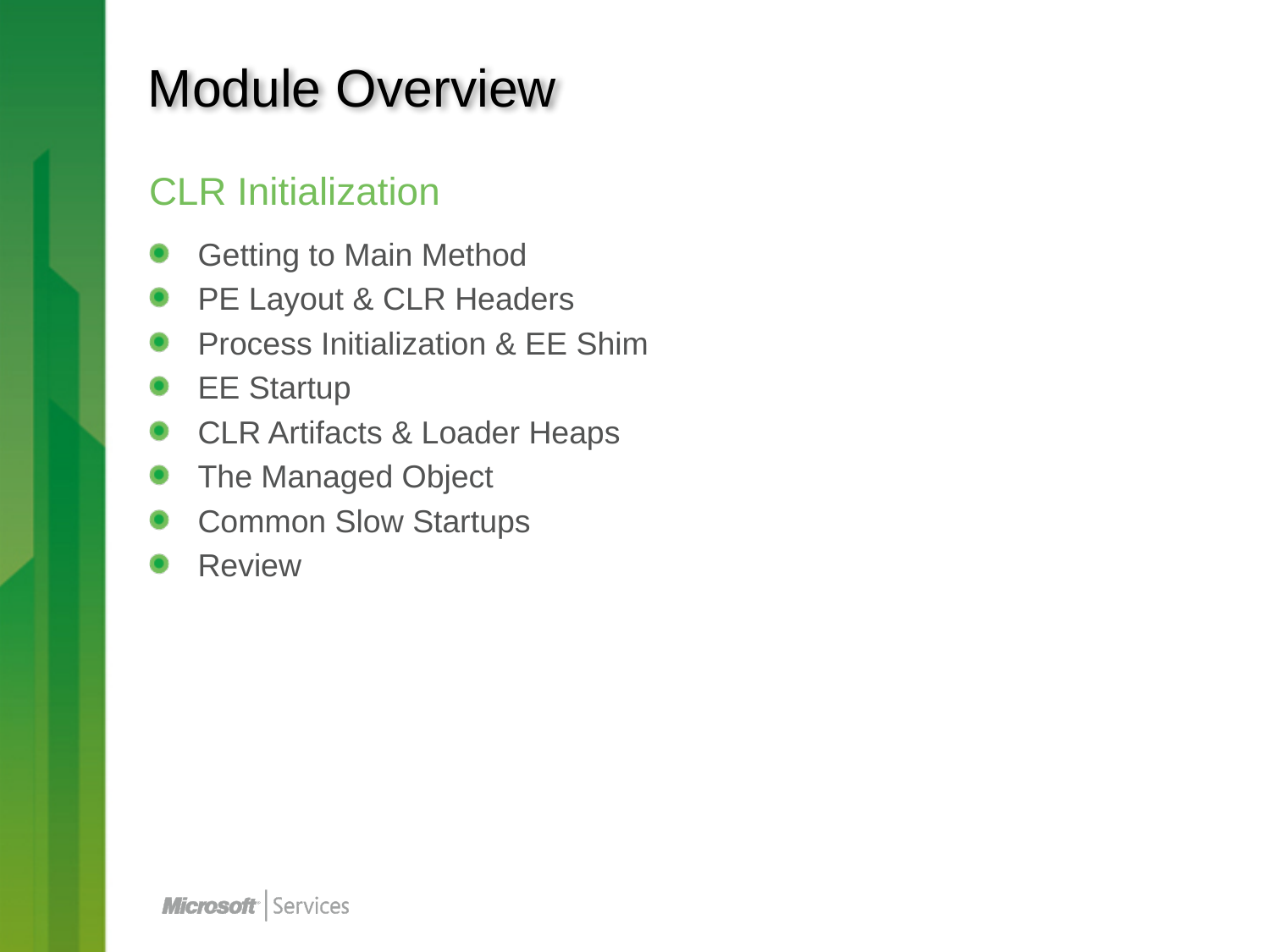

# Module Overview
CLR Initialization
 Getting to Main Method
 PE Layout & CLR Headers
 Process Initialization & EE Shim
 EE Startup
 CLR Artifacts & Loader Heaps
 The Managed Object
 Common Slow Startups
 Review